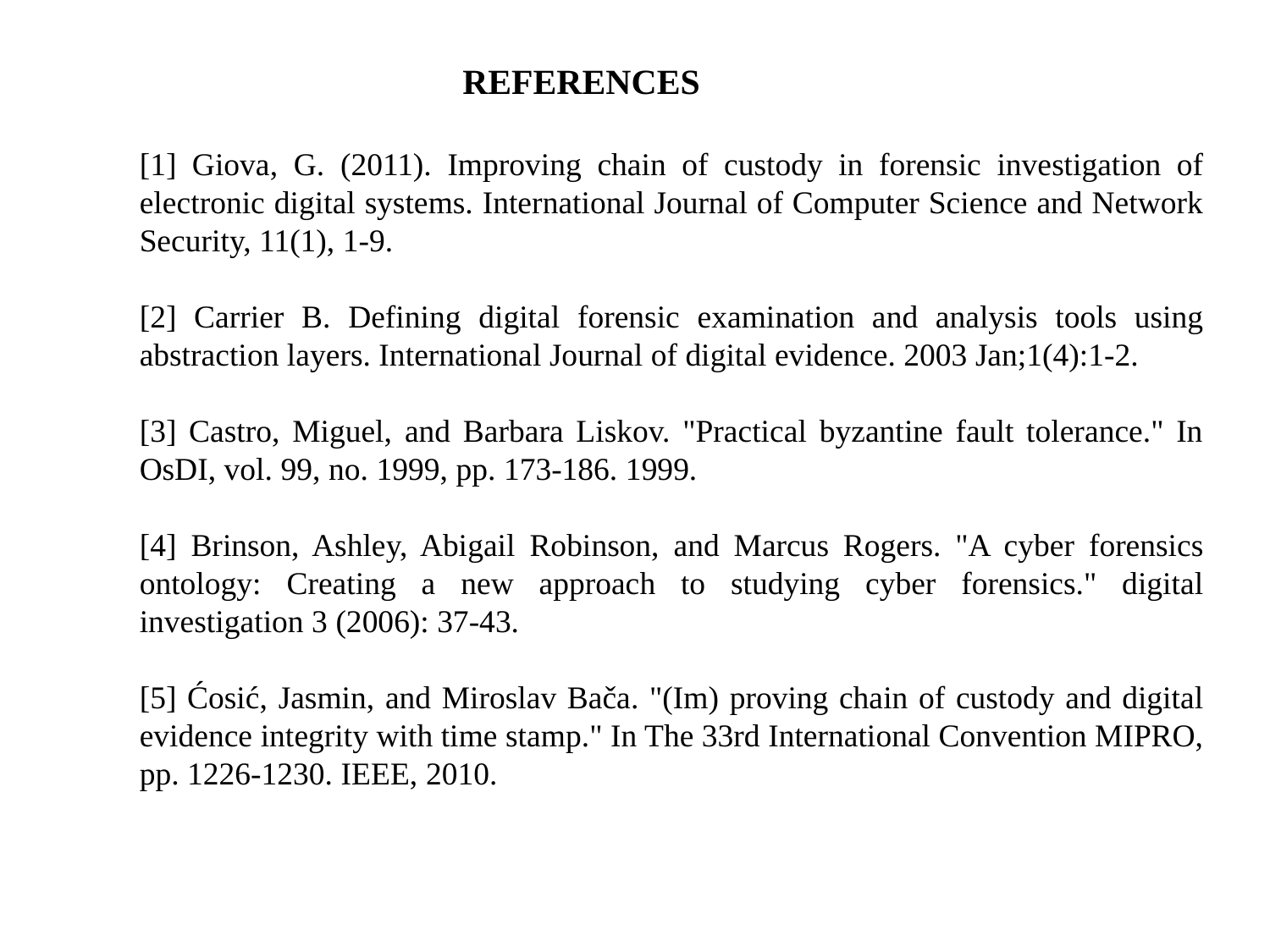

REFERENCES
[1] Giova, G. (2011). Improving chain of custody in forensic investigation of electronic digital systems. International Journal of Computer Science and Network Security, 11(1), 1-9.

[2] Carrier B. Defining digital forensic examination and analysis tools using abstraction layers. International Journal of digital evidence. 2003 Jan;1(4):1-2.

[3] Castro, Miguel, and Barbara Liskov. "Practical byzantine fault tolerance." In OsDI, vol. 99, no. 1999, pp. 173-186. 1999.

[4] Brinson, Ashley, Abigail Robinson, and Marcus Rogers. "A cyber forensics ontology: Creating a new approach to studying cyber forensics." digital investigation 3 (2006): 37-43.

[5] Ćosić, Jasmin, and Miroslav Bača. "(Im) proving chain of custody and digital evidence integrity with time stamp." In The 33rd International Convention MIPRO, pp. 1226-1230. IEEE, 2010.